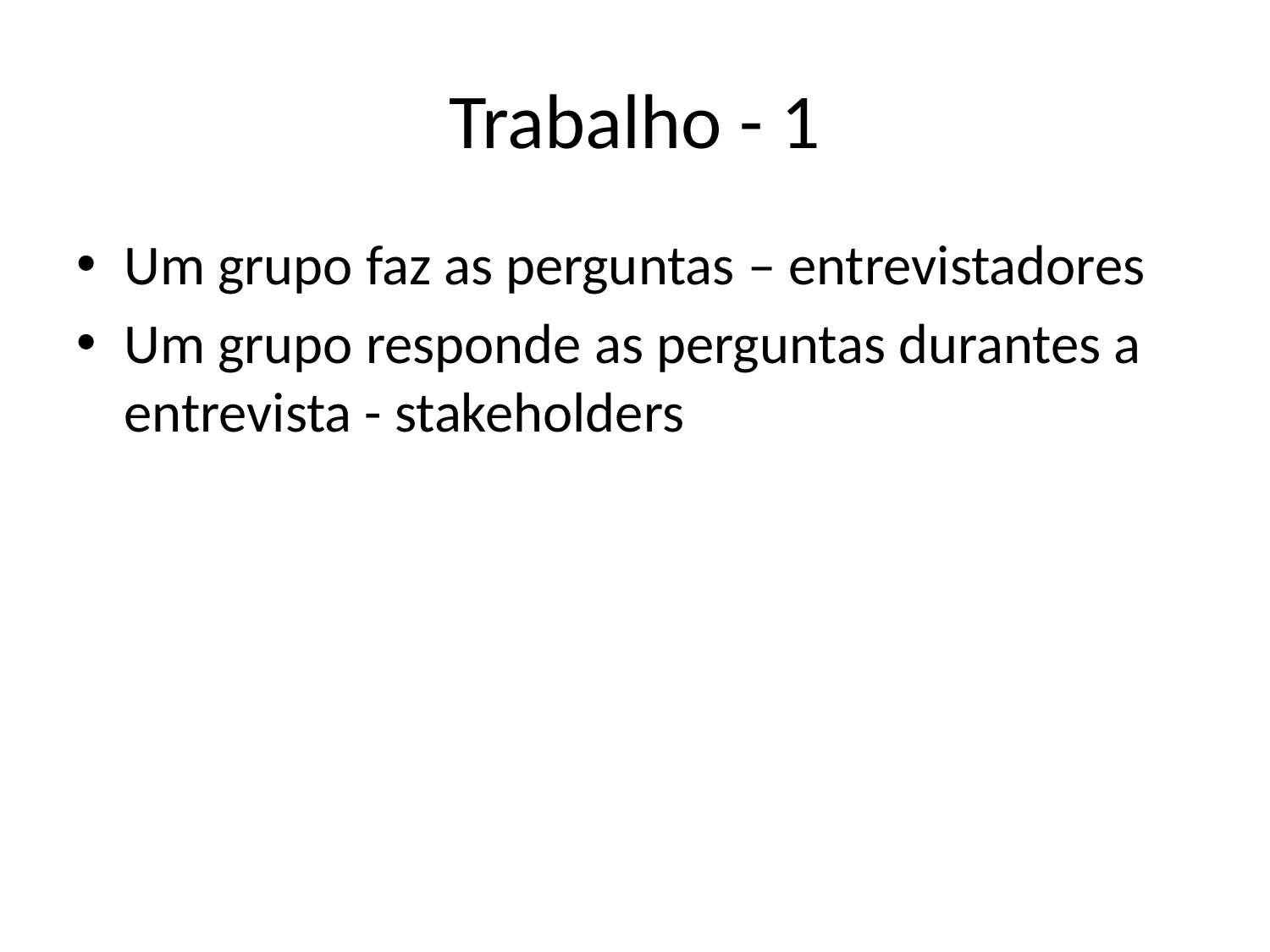

# Trabalho - 1
Um grupo faz as perguntas – entrevistadores
Um grupo responde as perguntas durantes a entrevista - stakeholders